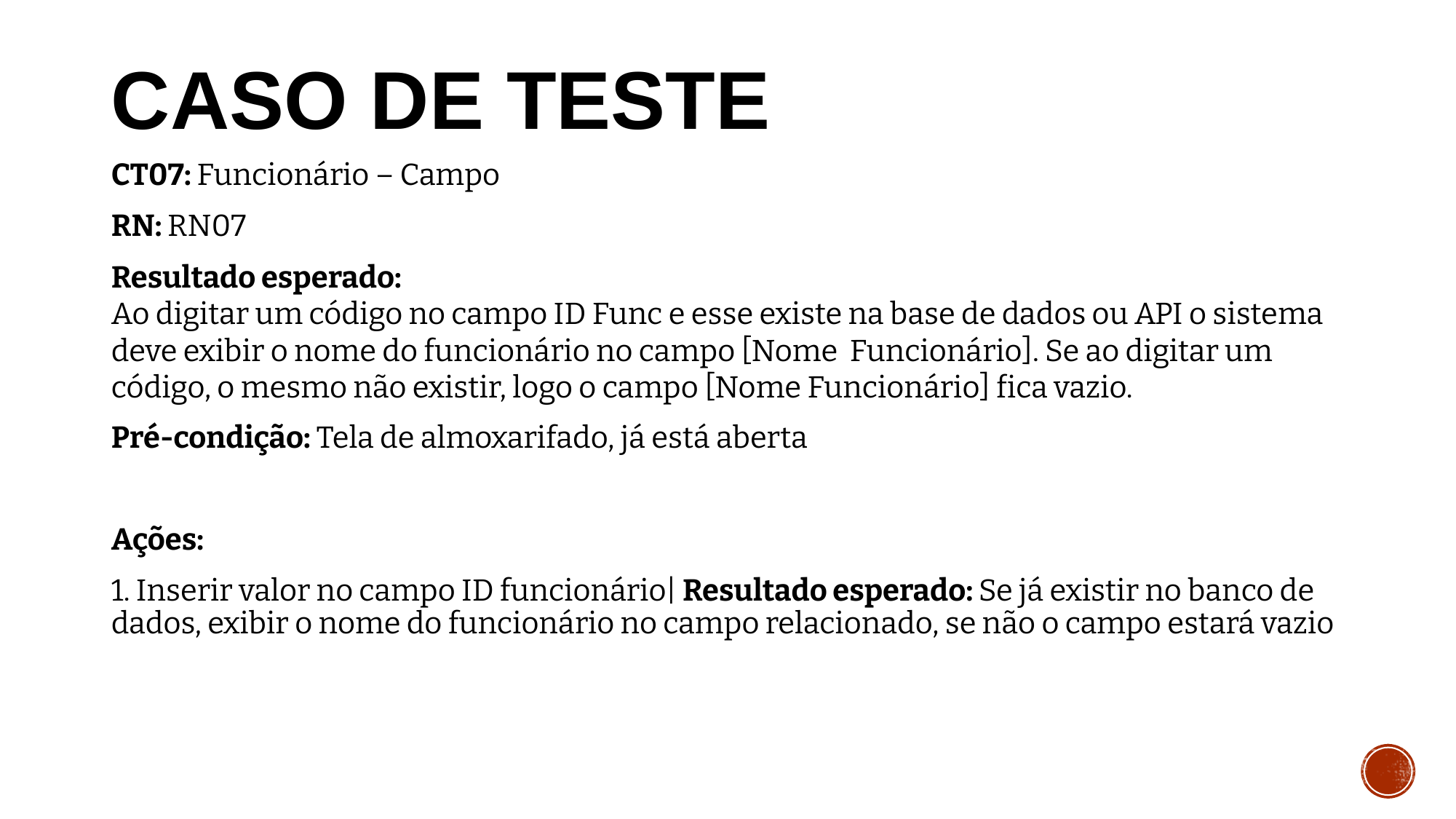

# Caso de Teste
CT07: Funcionário – Campo
RN: RN07
Resultado esperado:
Ao digitar um código no campo ID Func e esse existe na base de dados ou API o sistema deve exibir o nome do funcionário no campo [Nome  Funcionário]. Se ao digitar um código, o mesmo não existir, logo o campo [Nome Funcionário] fica vazio.
Pré-condição: Tela de almoxarifado, já está aberta

Ações:
1. Inserir valor no campo ID funcionário| Resultado esperado: Se já existir no banco de dados, exibir o nome do funcionário no campo relacionado, se não o campo estará vazio